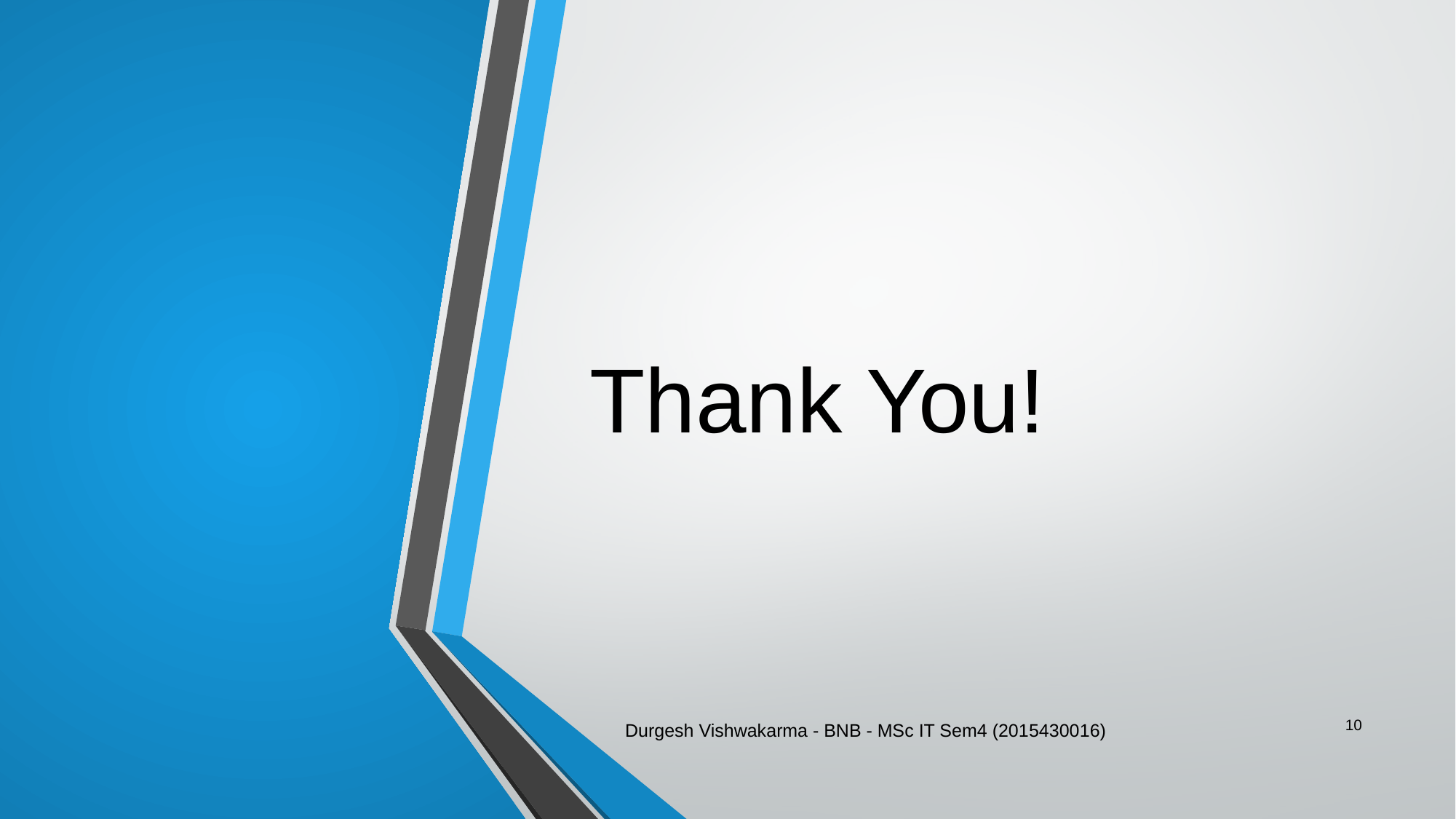

# Thank You!
10
Durgesh Vishwakarma - BNB - MSc IT Sem4 (2015430016)